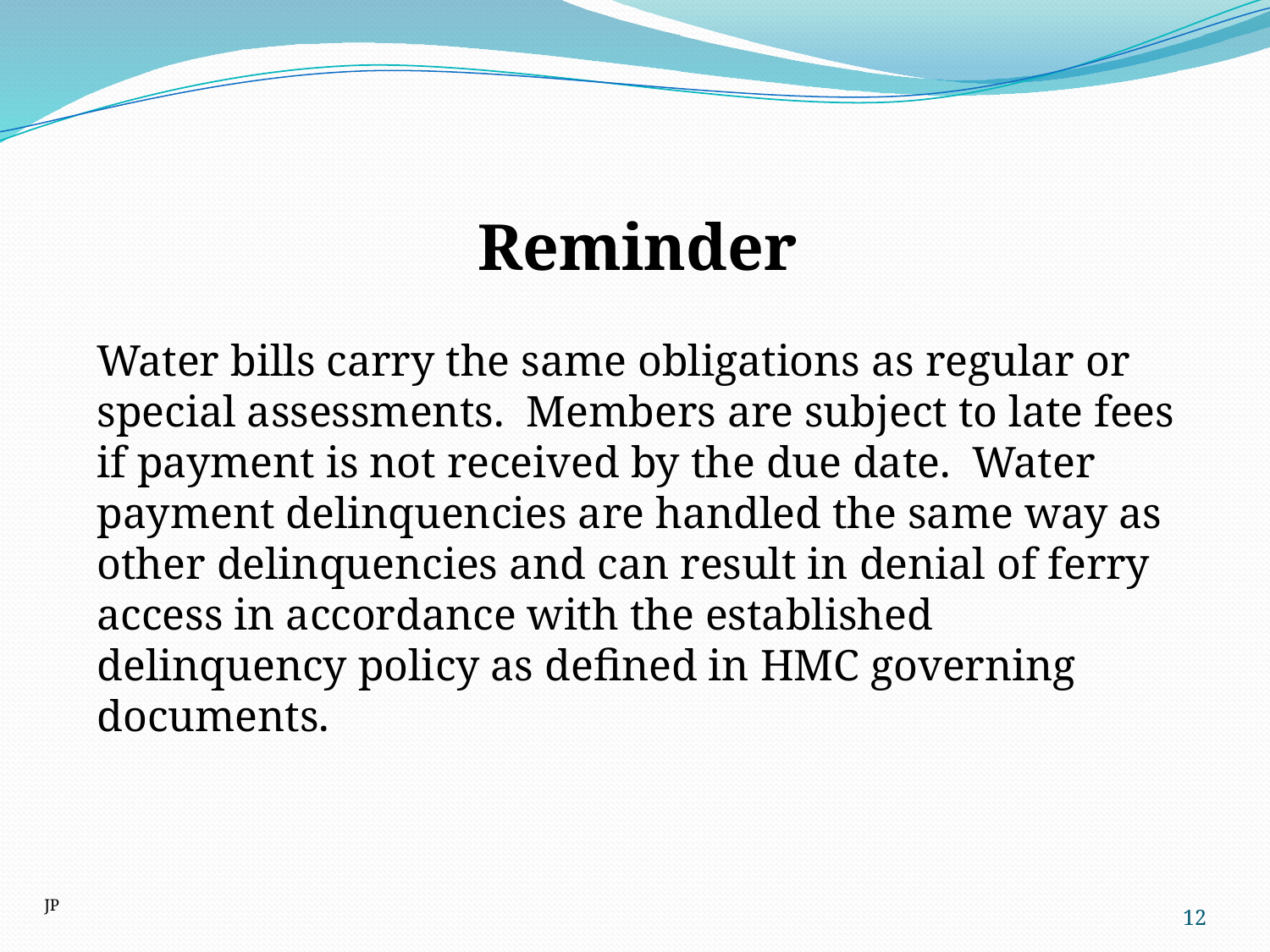

Reminder

Water bills carry the same obligations as regular or special assessments.  Members are subject to late fees if payment is not received by the due date.  Water payment delinquencies are handled the same way as other delinquencies and can result in denial of ferry access in accordance with the established delinquency policy as defined in HMC governing documents.
12
JP